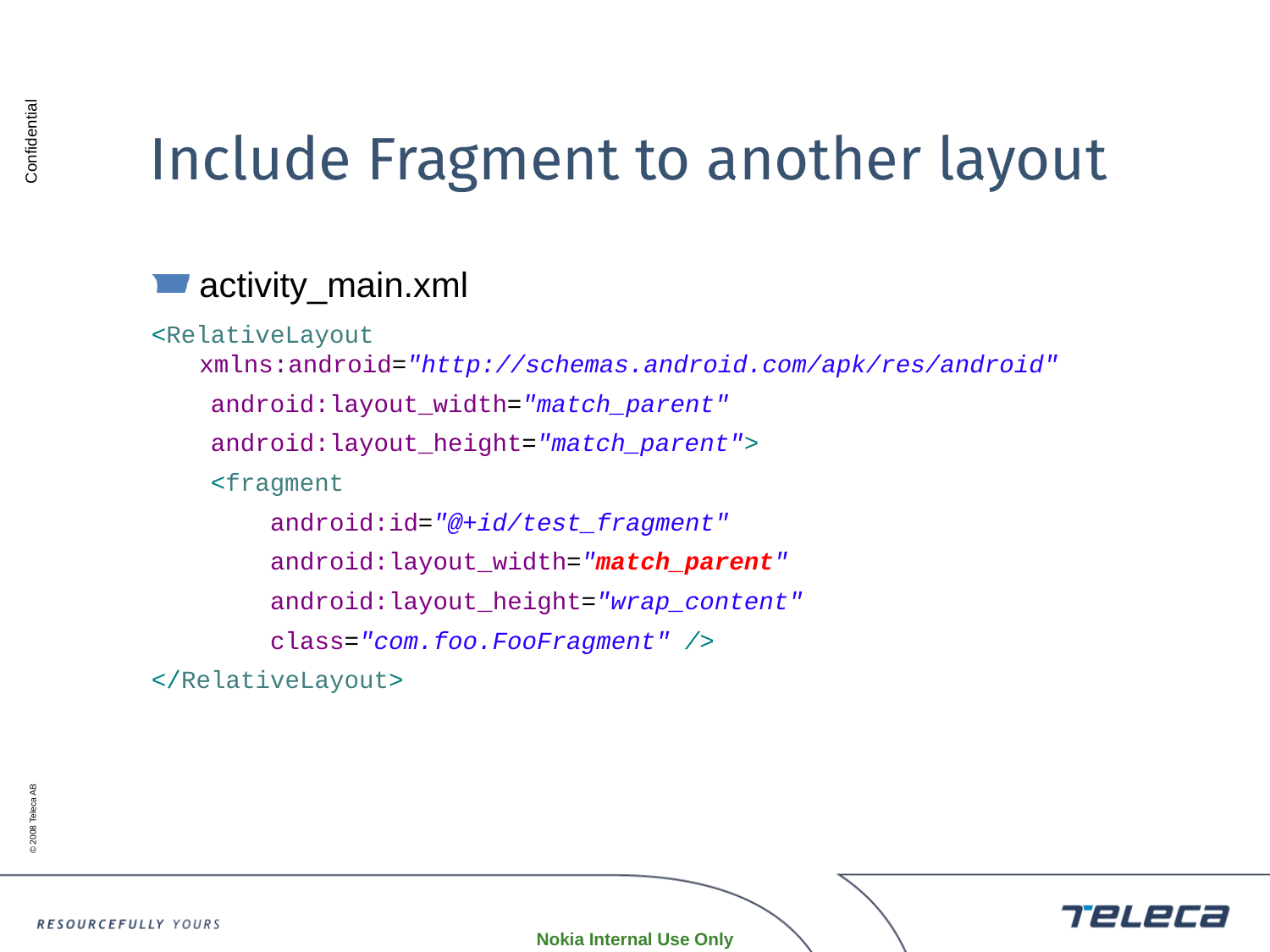

# Include Fragment to another layout
activity_main.xml
<RelativeLayout xmlns:android="http://schemas.android.com/apk/res/android"
    android:layout_width="match_parent"
    android:layout_height="match_parent">
    <fragment
        android:id="@+id/test_fragment"
        android:layout_width="match_parent"
        android:layout_height="wrap_content"
        class="com.foo.FooFragment" />
</RelativeLayout>